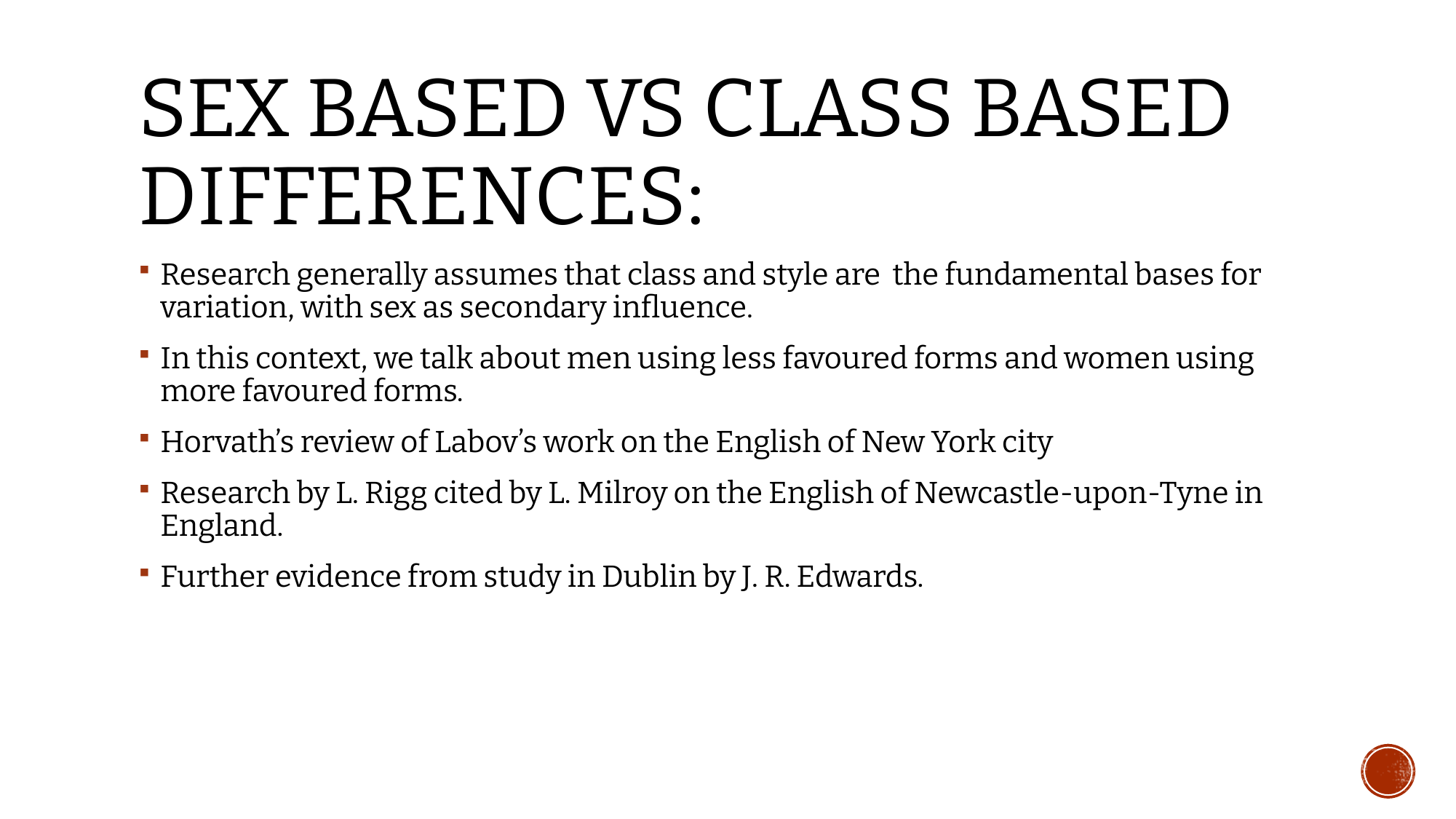

# Sex based vs class based differences:
Research generally assumes that class and style are  the fundamental bases for variation, with sex as secondary influence.
In this context, we talk about men using less favoured forms and women using more favoured forms.
Horvath’s review of Labov’s work on the English of New York city
Research by L. Rigg cited by L. Milroy on the English of Newcastle-upon-Tyne in England.
Further evidence from study in Dublin by J. R. Edwards.